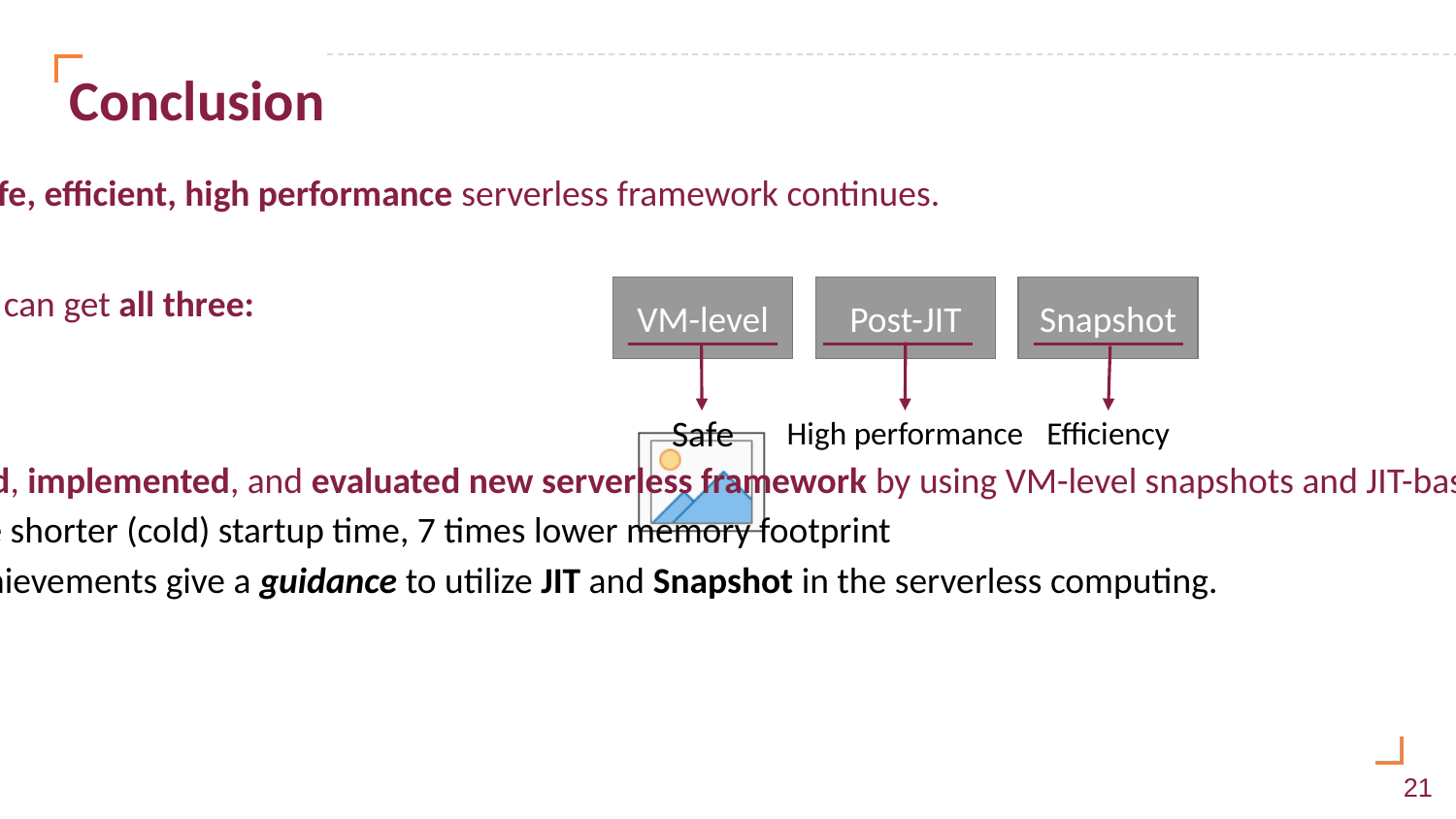

# Conclusion
Seeking a safe, efficient, high performance serverless framework continues.

FIREWORKS can get all three:

We designed, implemented, and evaluated new serverless framework by using VM-level snapshots and JIT-based snapshots
20 time shorter (cold) startup time, 7 times lower memory footprint
The achievements give a guidance to utilize JIT and Snapshot in the serverless computing.
VM-level
Post-JIT
Snapshot
Safe
High performance
Efficiency
21